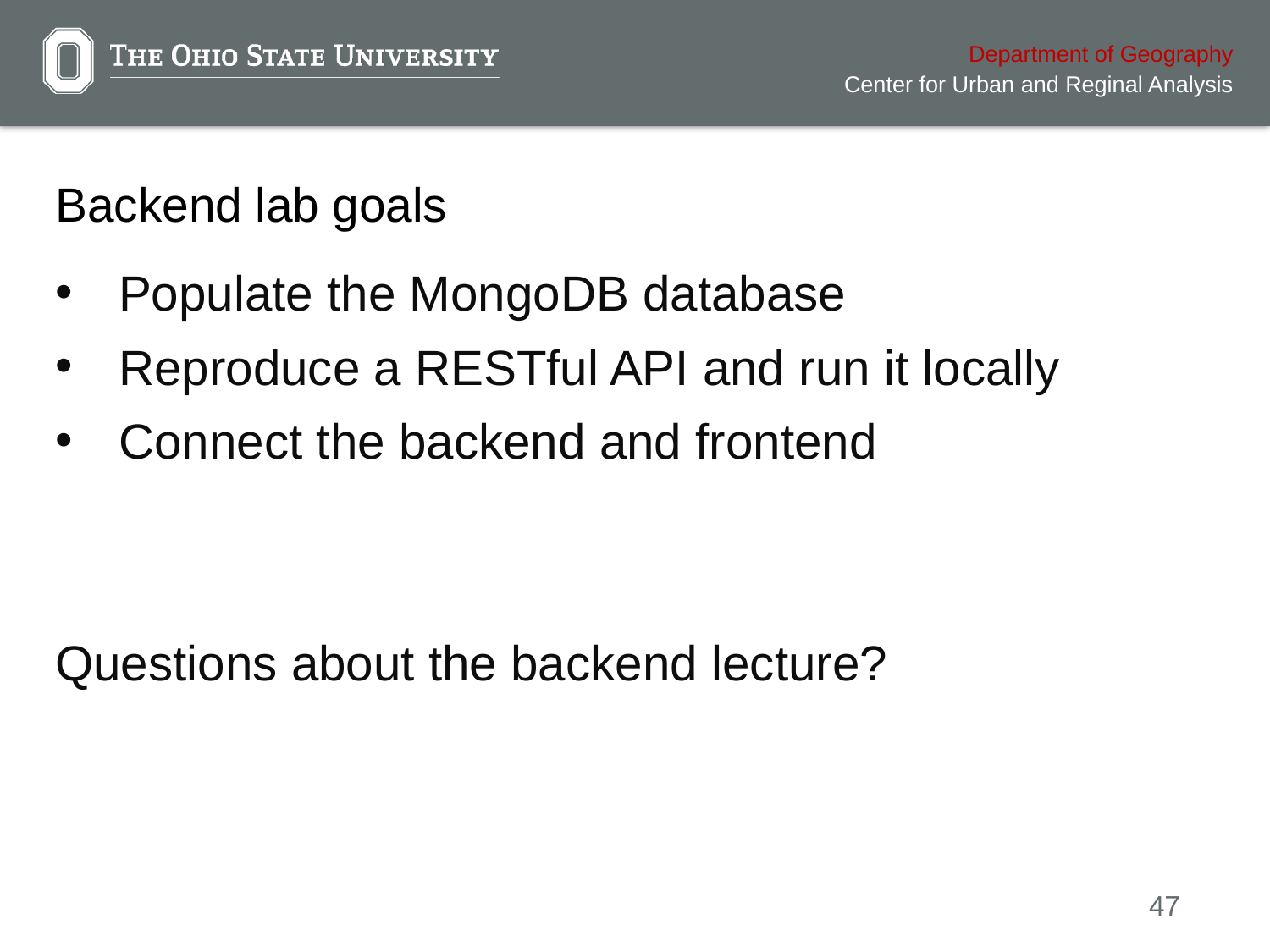

# Backend lab goals
Populate the MongoDB database
Reproduce a RESTful API and run it locally
Connect the backend and frontend

Questions about the backend lecture?